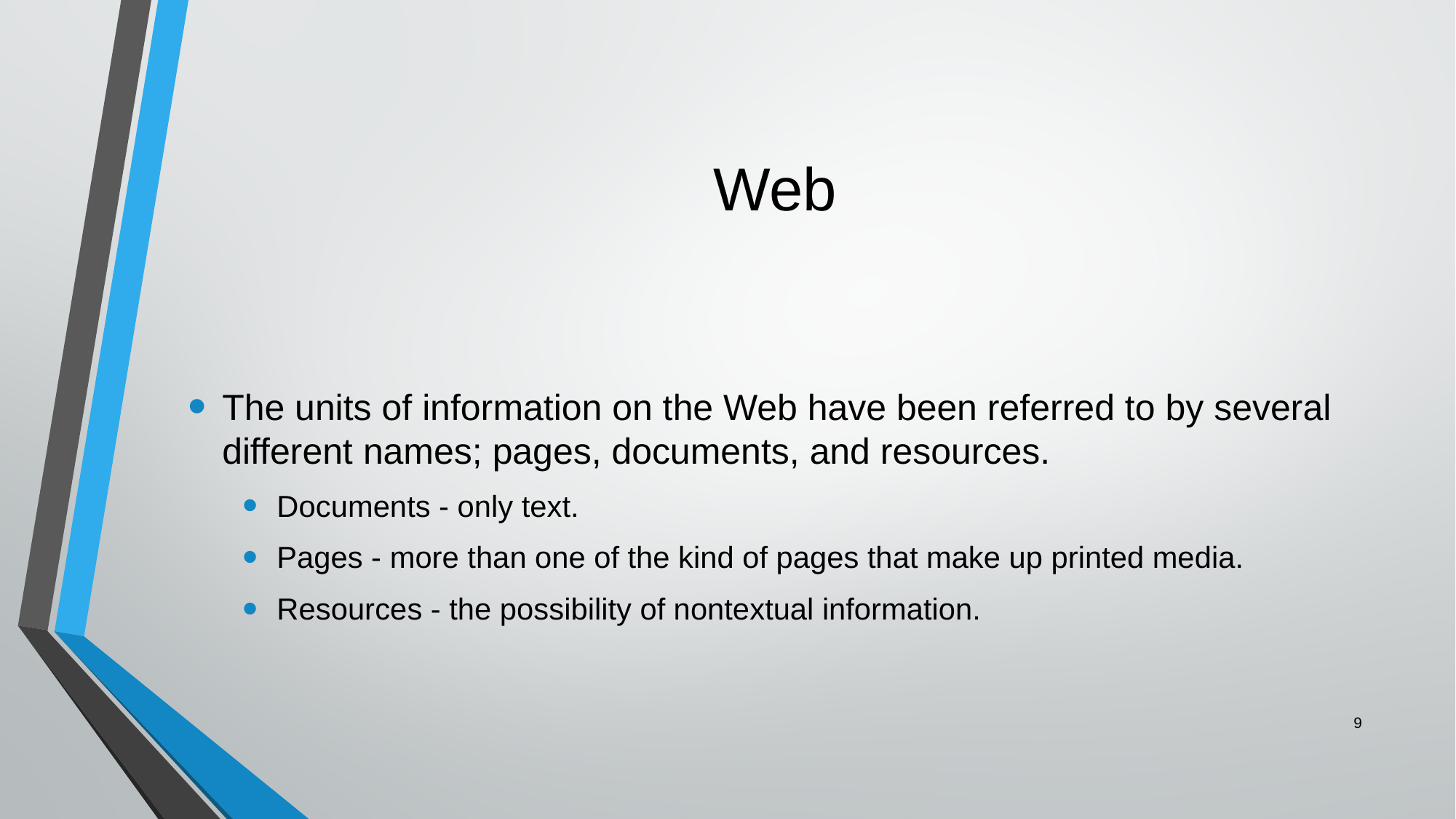

# Web
The units of information on the Web have been referred to by several different names; pages, documents, and resources.
Documents - only text.
Pages - more than one of the kind of pages that make up printed media.
Resources - the possibility of nontextual information.
9